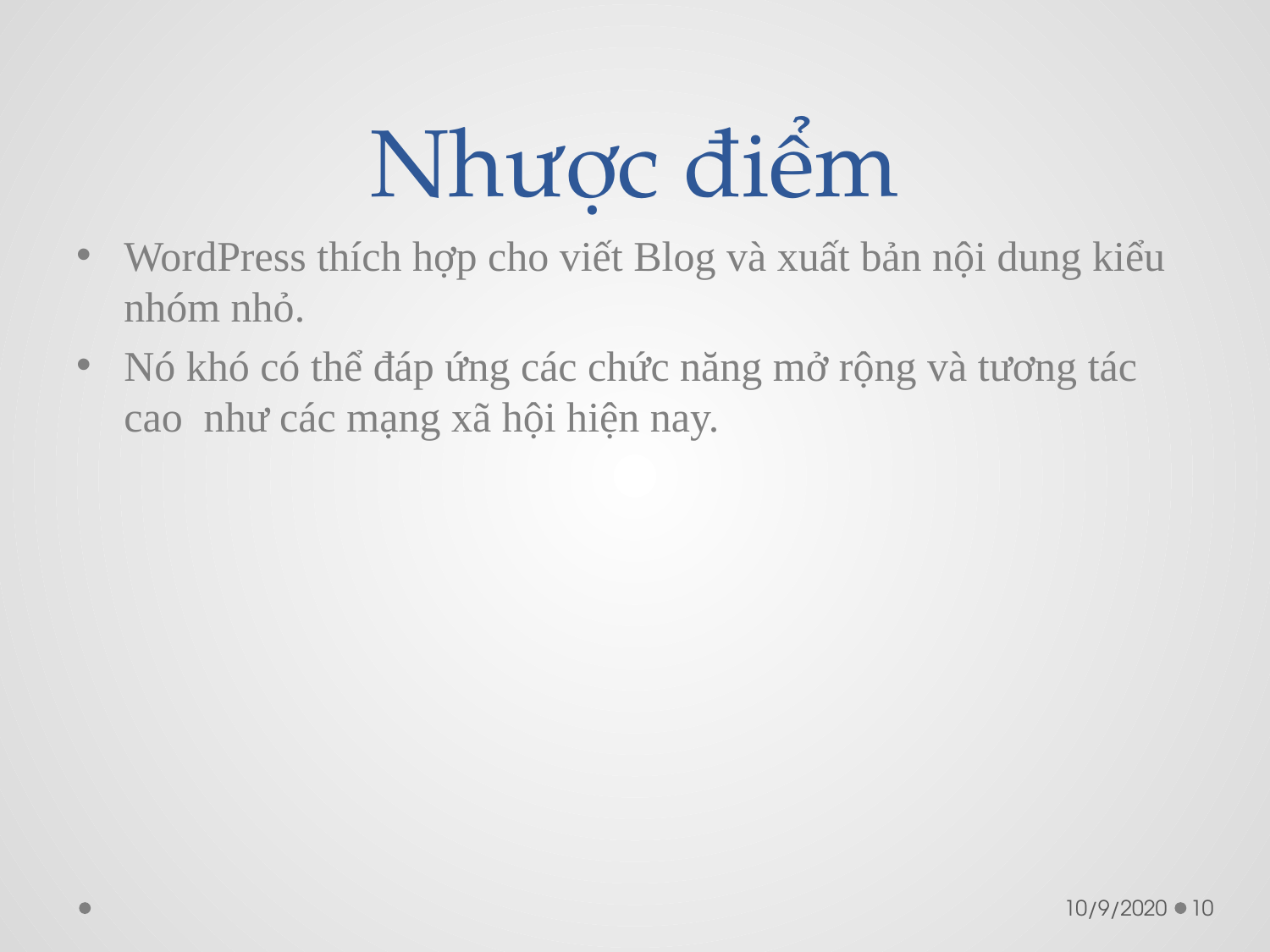

# Nhược điểm
WordPress thích hợp cho viết Blog và xuất bản nội dung kiểu nhóm nhỏ.
Nó khó có thể đáp ứng các chức năng mở rộng và tương tác cao  như các mạng xã hội hiện nay.

10/9/2020
10